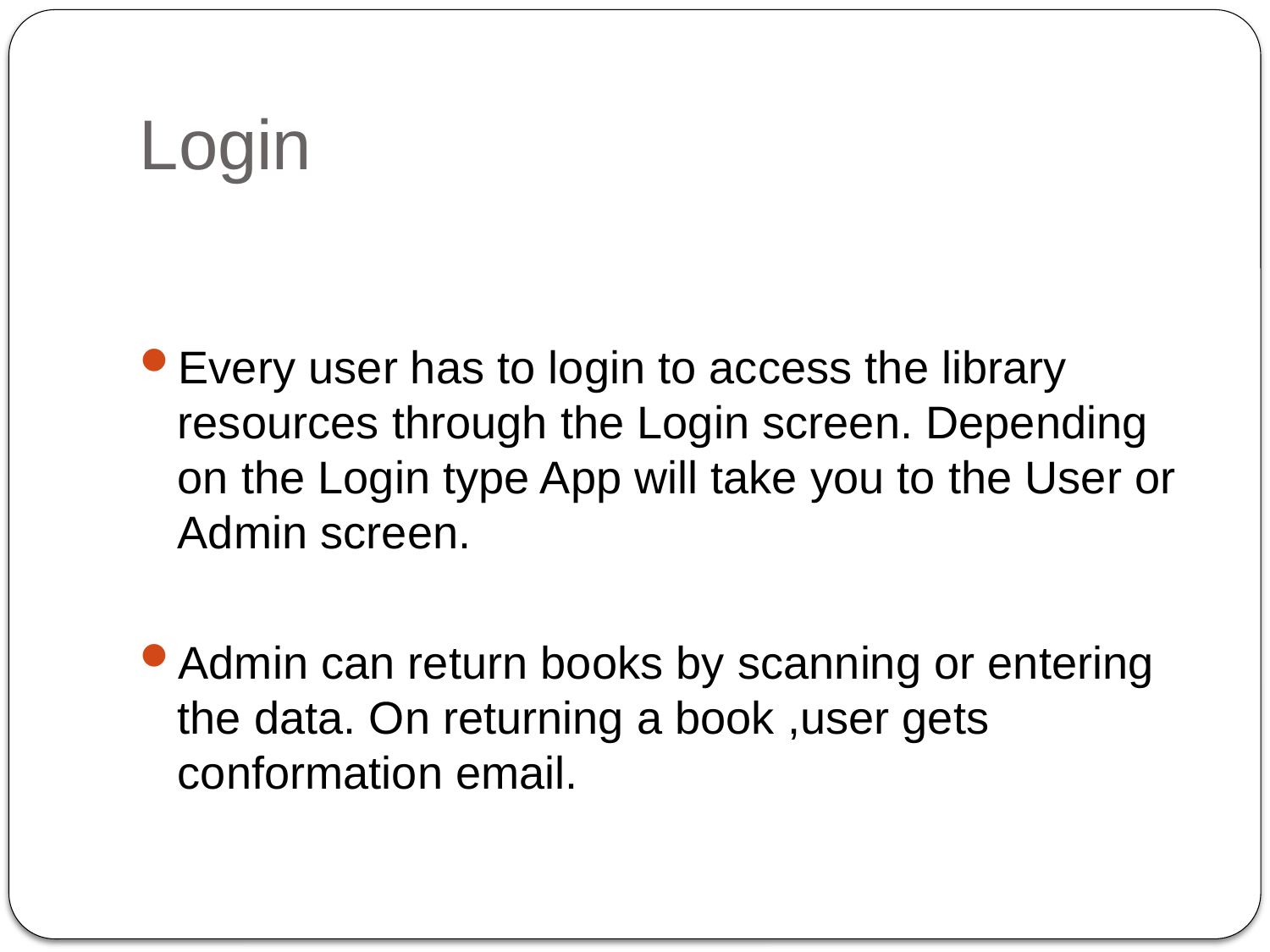

# Login

Every user has to login to access the library resources through the Login screen. Depending on the Login type App will take you to the User or Admin screen.

Admin can return books by scanning or entering the data. On returning a book ,user gets conformation email.